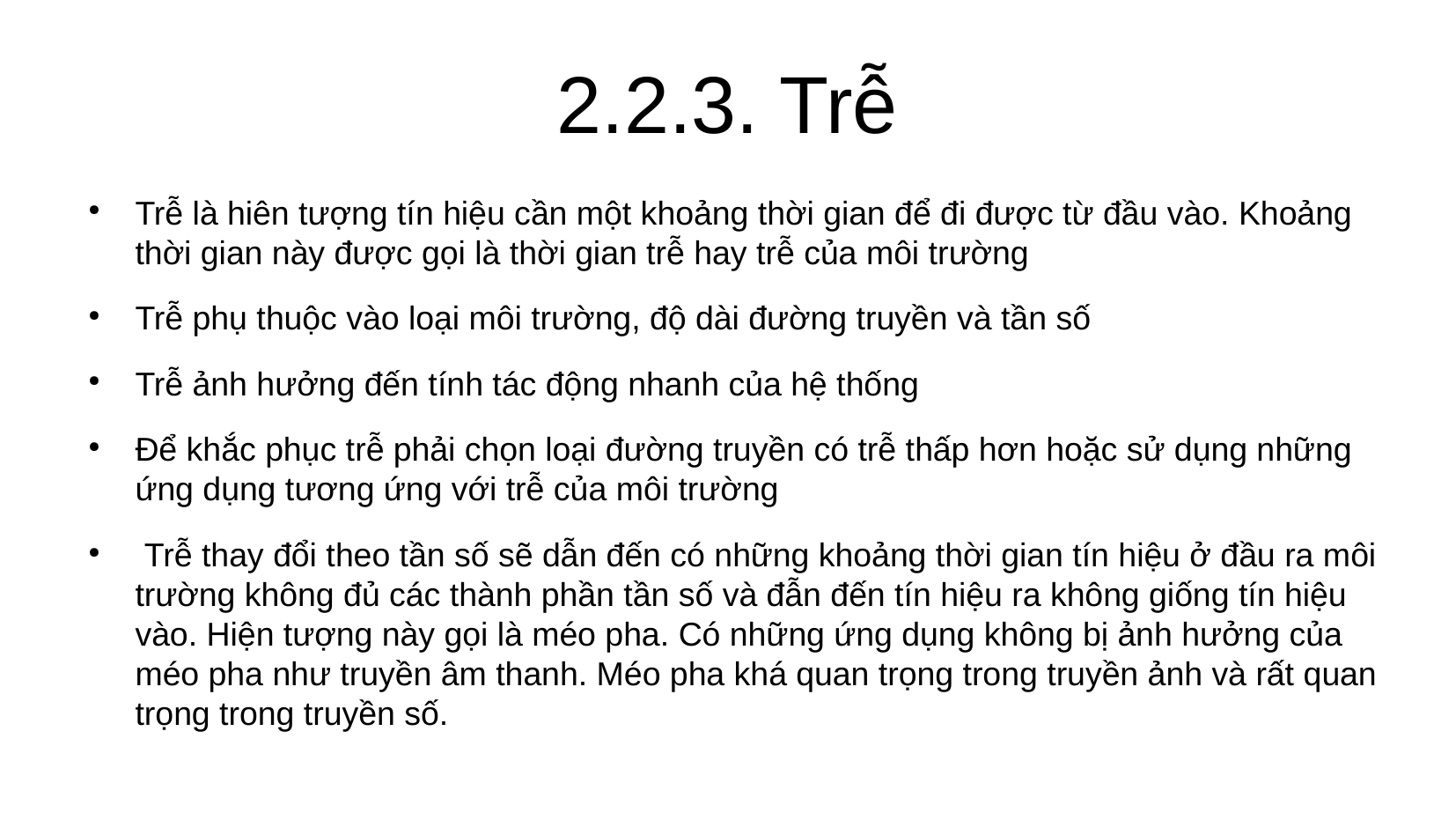

2.2.3. Trễ
Trễ là hiên tượng tín hiệu cần một khoảng thời gian để đi được từ đầu vào. Khoảng thời gian này được gọi là thời gian trễ hay trễ của môi trường
Trễ phụ thuộc vào loại môi trường, độ dài đường truyền và tần số
Trễ ảnh hưởng đến tính tác động nhanh của hệ thống
Để khắc phục trễ phải chọn loại đường truyền có trễ thấp hơn hoặc sử dụng những ứng dụng tương ứng với trễ của môi trường
 Trễ thay đổi theo tần số sẽ dẫn đến có những khoảng thời gian tín hiệu ở đầu ra môi trường không đủ các thành phần tần số và đẫn đến tín hiệu ra không giống tín hiệu vào. Hiện tượng này gọi là méo pha. Có những ứng dụng không bị ảnh hưởng của méo pha như truyền âm thanh. Méo pha khá quan trọng trong truyền ảnh và rất quan trọng trong truyền số.